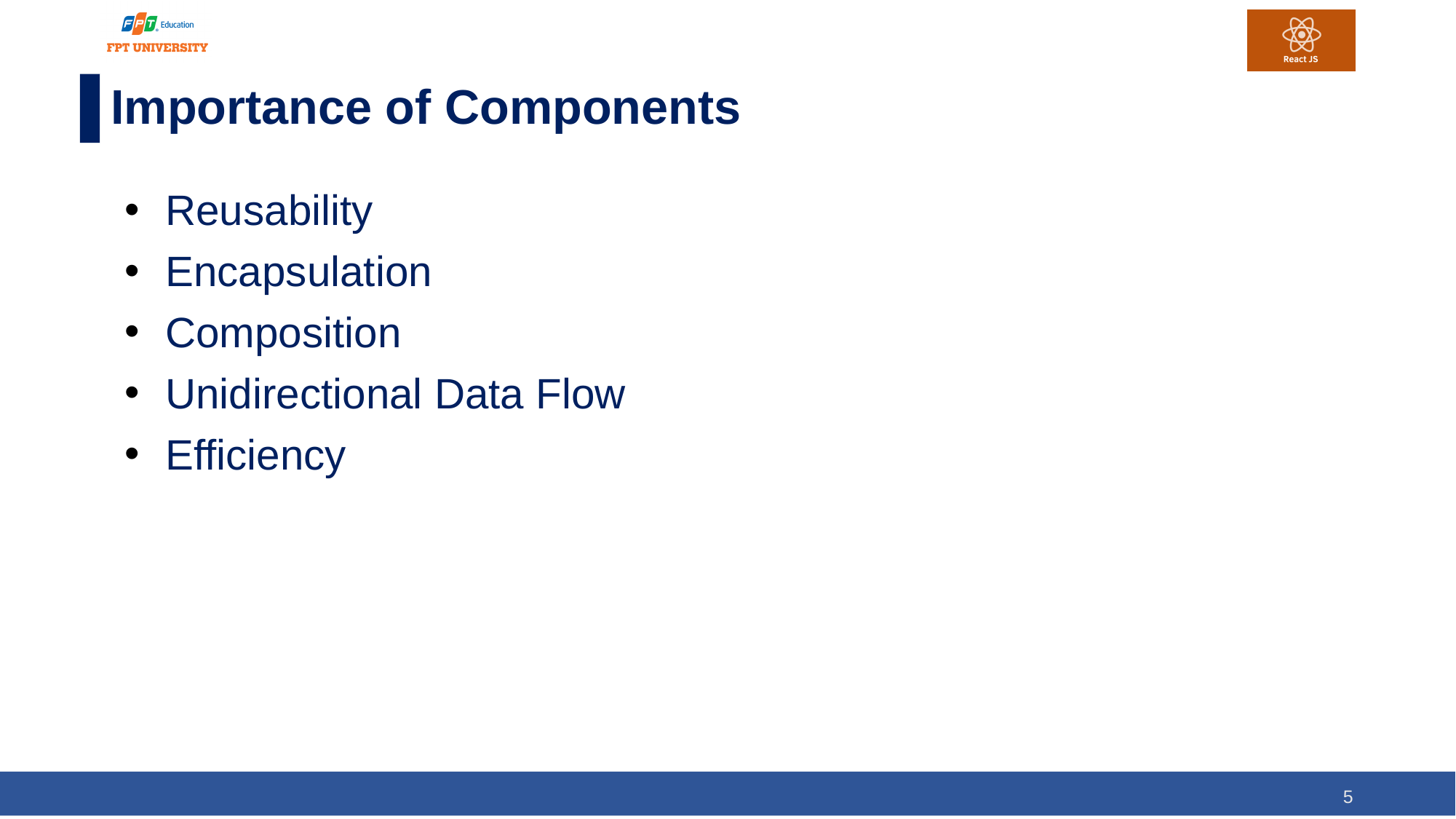

# Importance of Components
Reusability
Encapsulation
Composition
Unidirectional Data Flow
Efficiency
5